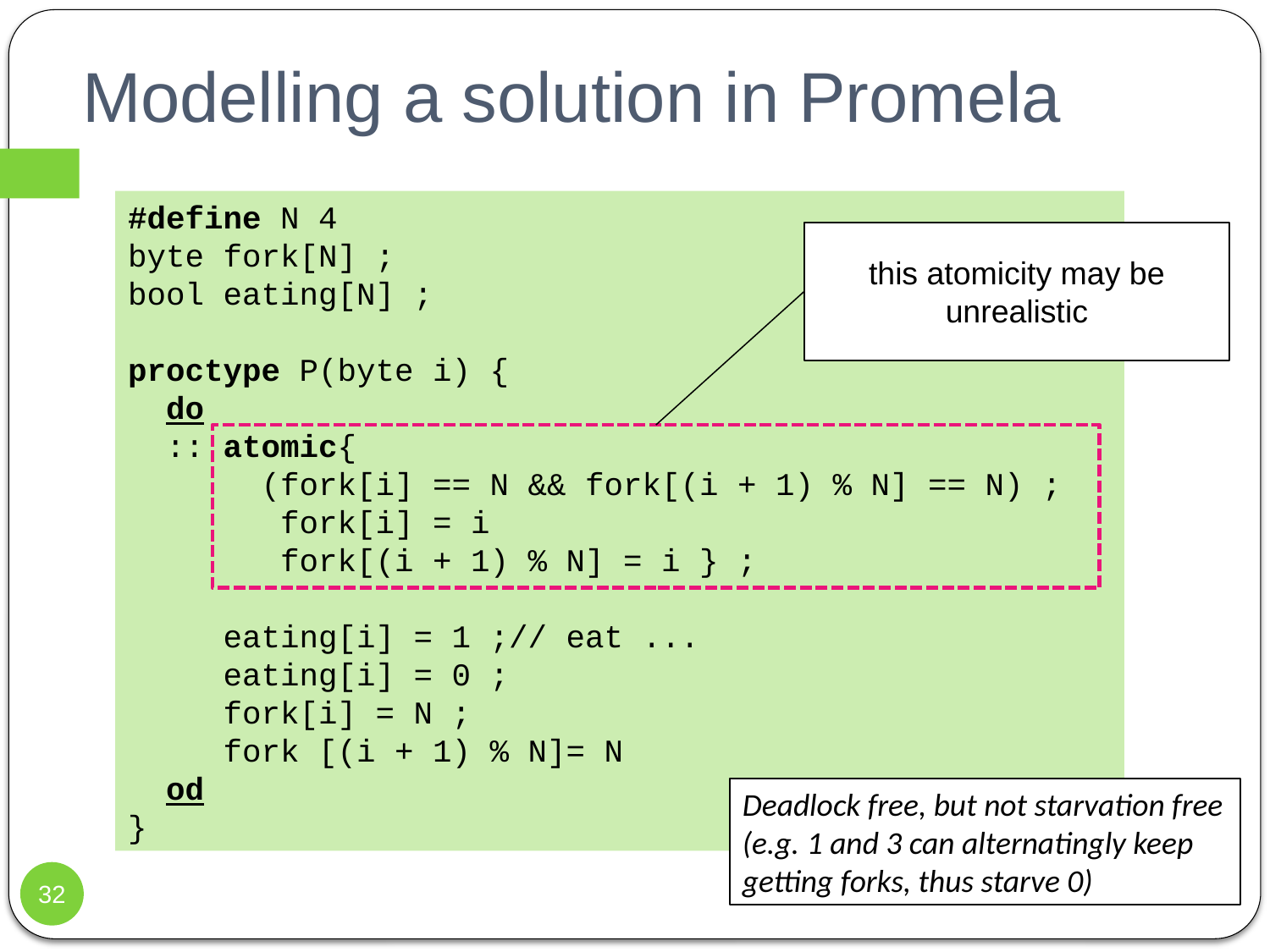

# Modelling a solution in Promela
#define N 4
byte fork[N] ;
bool eating[N] ;

proctype P(byte i) {
  do
  :: atomic{
       (fork[i] == N && fork[(i + 1) % N] == N) ;
        fork[i] = i
        fork[(i + 1) % N] = i } ;

     eating[i] = 1 ;// eat ...
     eating[i] = 0 ;
     fork[i] = N ;
     fork [(i + 1) % N]= N
  od
}
this atomicity may be unrealistic

Deadlock free, but not starvation free (e.g. 1 and 3 can alternatingly keep getting forks, thus starve 0)
32